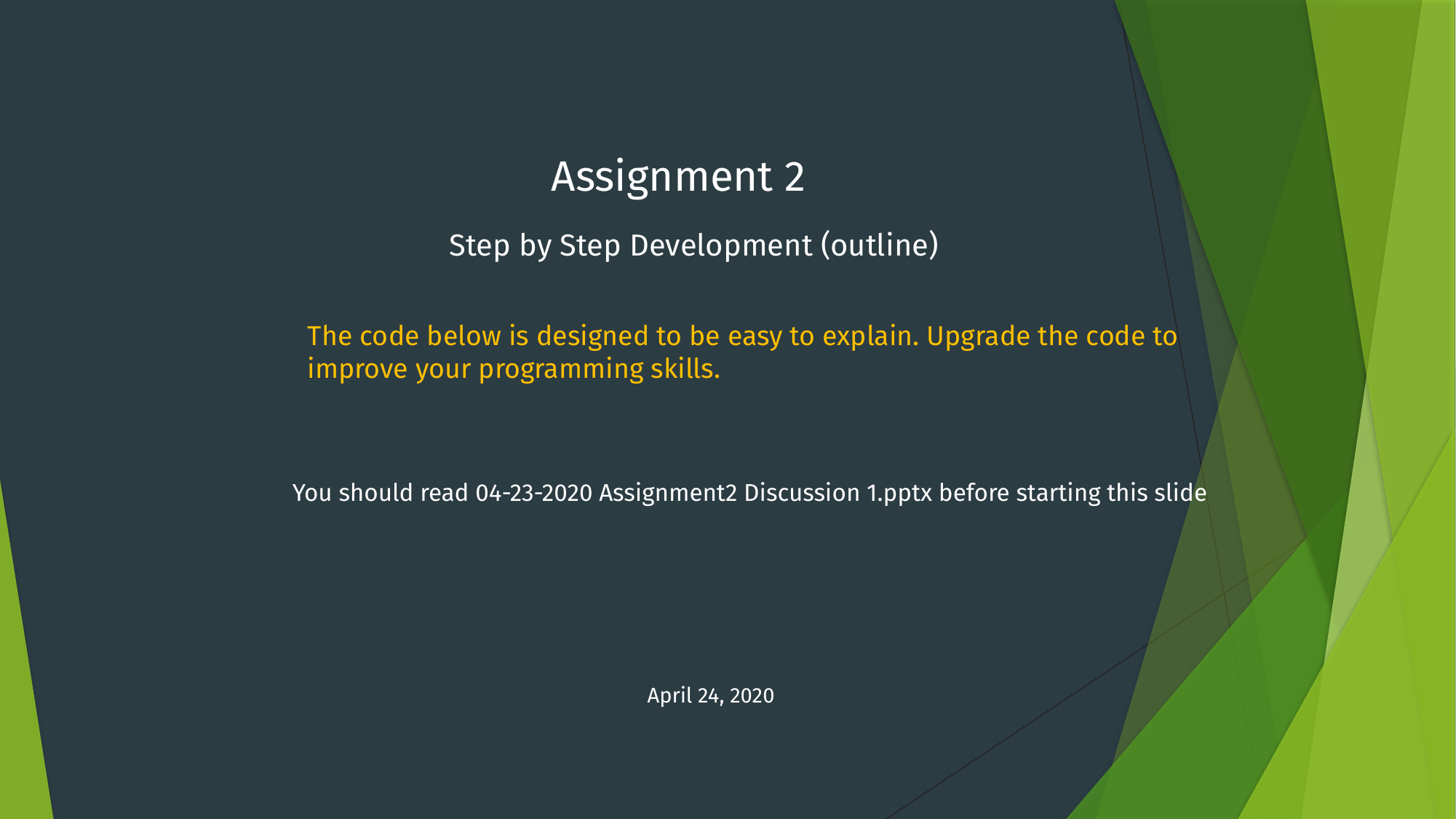

Assignment 2
Step by Step Development (outline)
The code below is designed to be easy to explain. Upgrade the code to improve your programming skills.
You should read 04-23-2020 Assignment2 Discussion 1.pptx before starting this slide
April 24, 2020